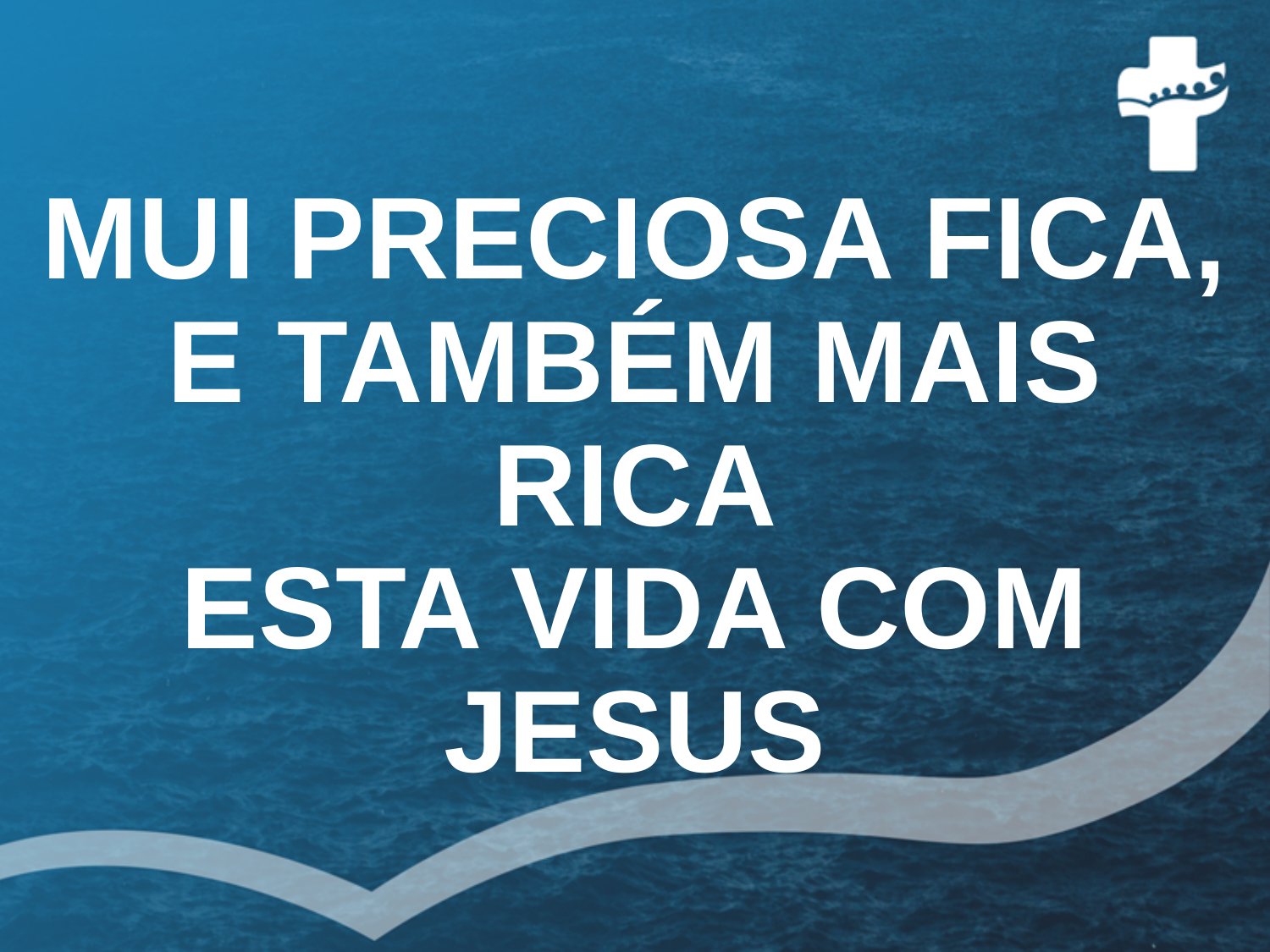

# MUI PRECIOSA FICA, E TAMBÉM MAIS RICA ESTA VIDA COM JESUS